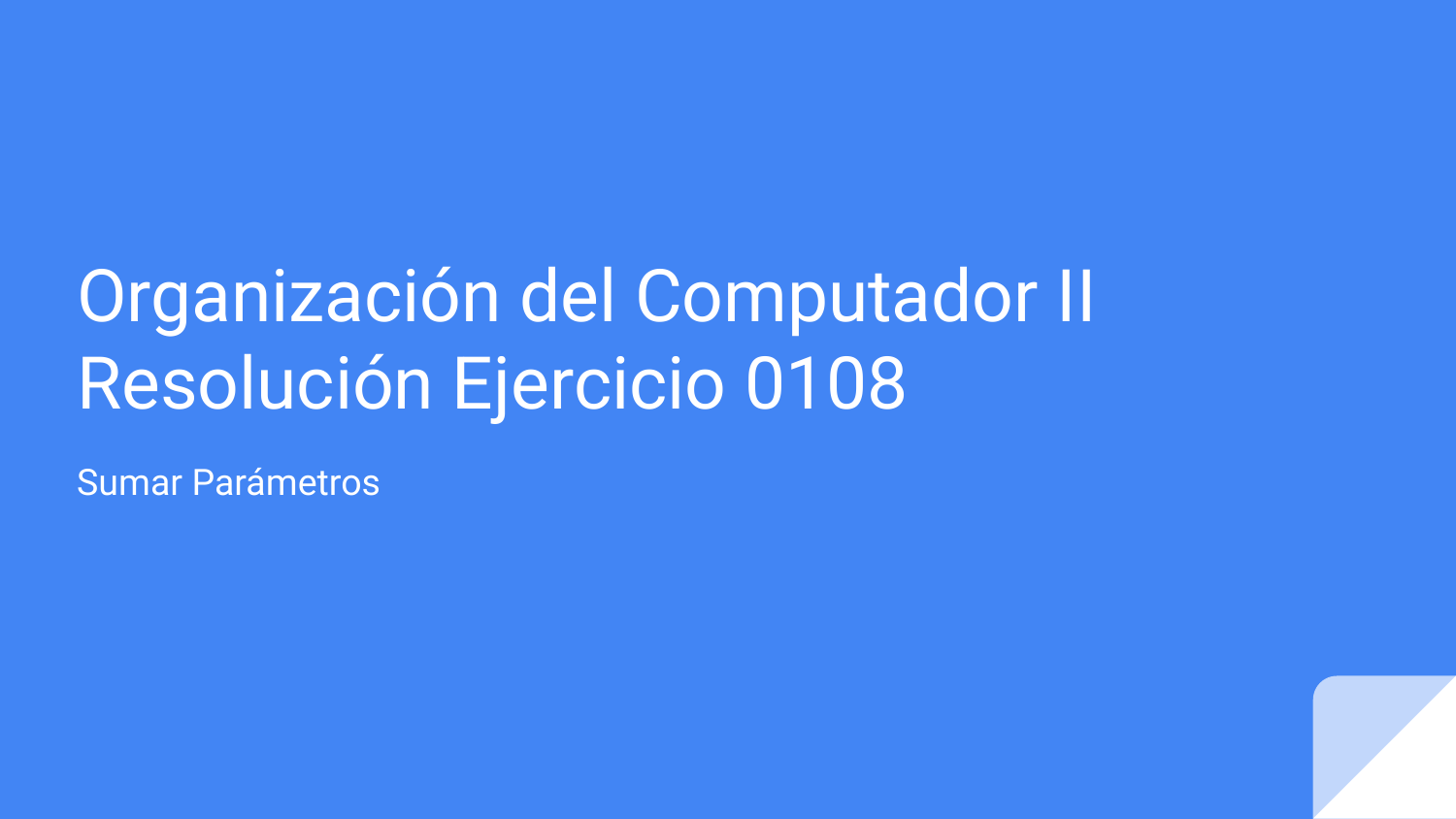

# Organización del Computador II
Resolución Ejercicio 0108
Sumar Parámetros